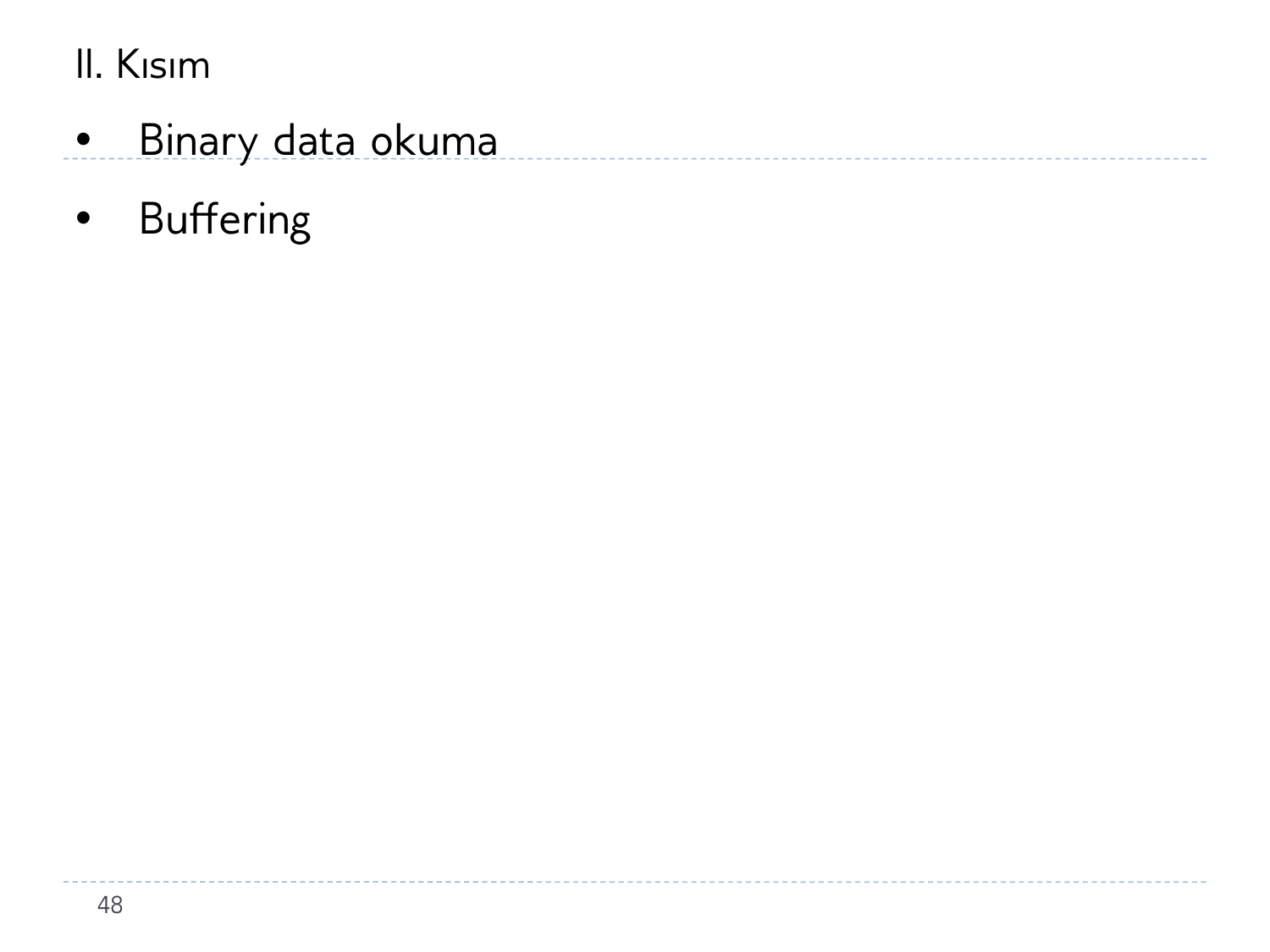

# II. Kısım
Binary data okuma
Buffering
48